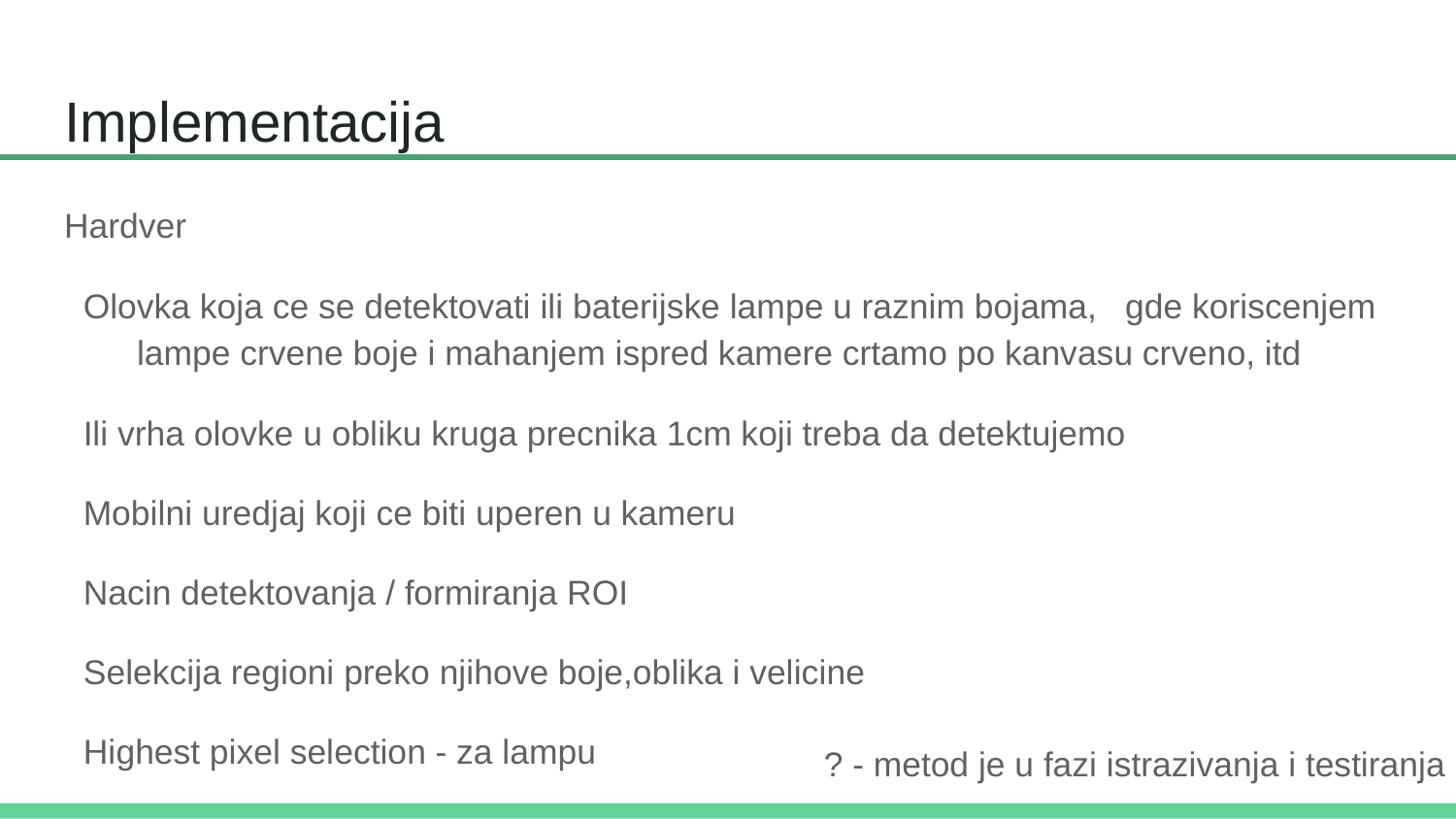

# Implementacija
Hardver
Olovka koja ce se detektovati ili baterijske lampe u raznim bojama,   gde koriscenjem lampe crvene boje i mahanjem ispred kamere crtamo po kanvasu crveno, itd
Ili vrha olovke u obliku kruga precnika 1cm koji treba da detektujemo
Mobilni uredjaj koji ce biti uperen u kameru
Nacin detektovanja / formiranja ROI
Selekcija regioni preko njihove boje,oblika i velicine
Highest pixel selection - za lampu
Blob detection

? - metod je u fazi istrazivanja i testiranja